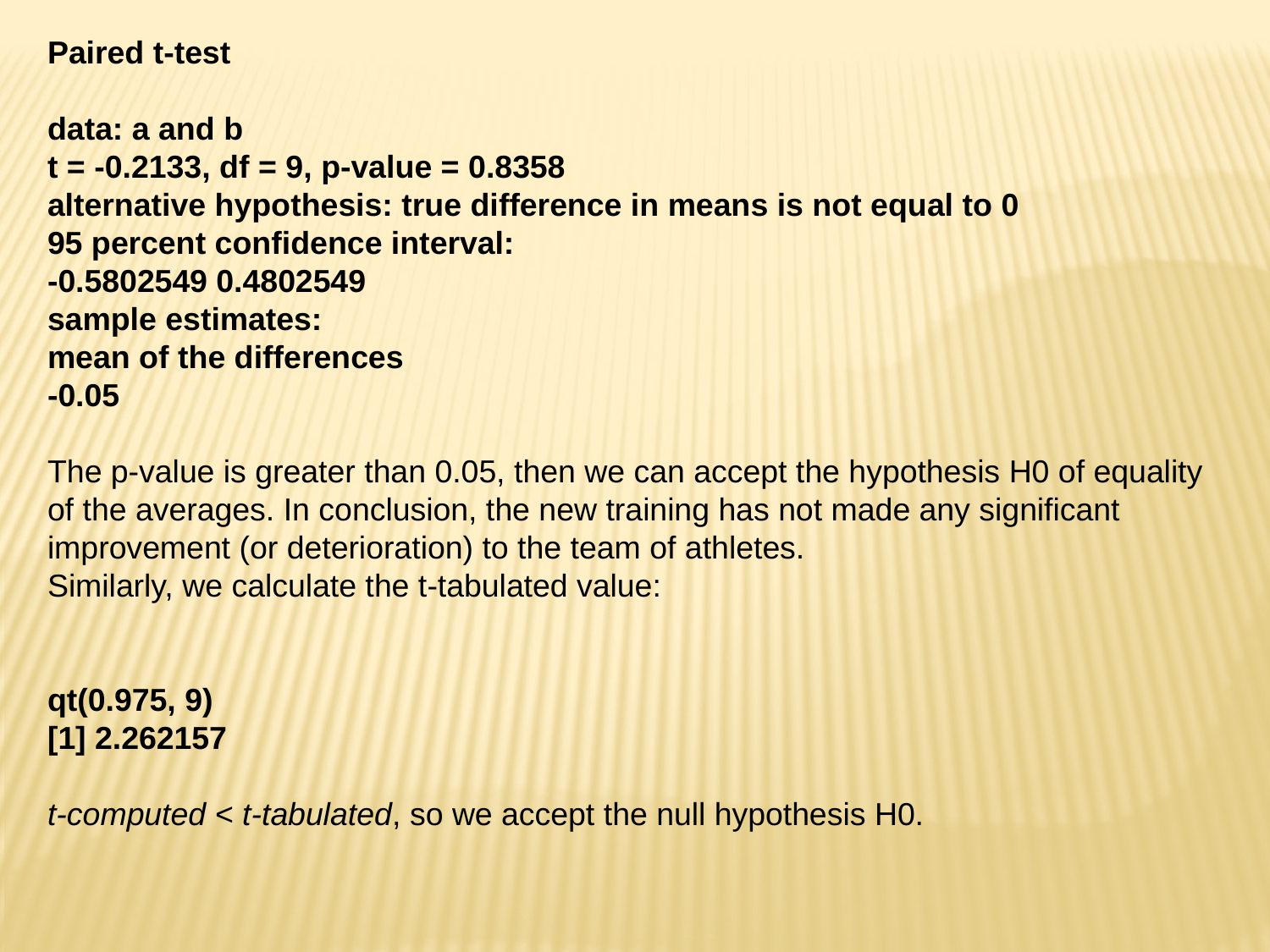

Paired t-test
data: a and b
t = -0.2133, df = 9, p-value = 0.8358
alternative hypothesis: true difference in means is not equal to 0
95 percent confidence interval:
-0.5802549 0.4802549
sample estimates:
mean of the differences
-0.05
The p-value is greater than 0.05, then we can accept the hypothesis H0 of equality of the averages. In conclusion, the new training has not made any significant improvement (or deterioration) to the team of athletes.
Similarly, we calculate the t-tabulated value:
qt(0.975, 9)
[1] 2.262157
t-computed < t-tabulated, so we accept the null hypothesis H0.